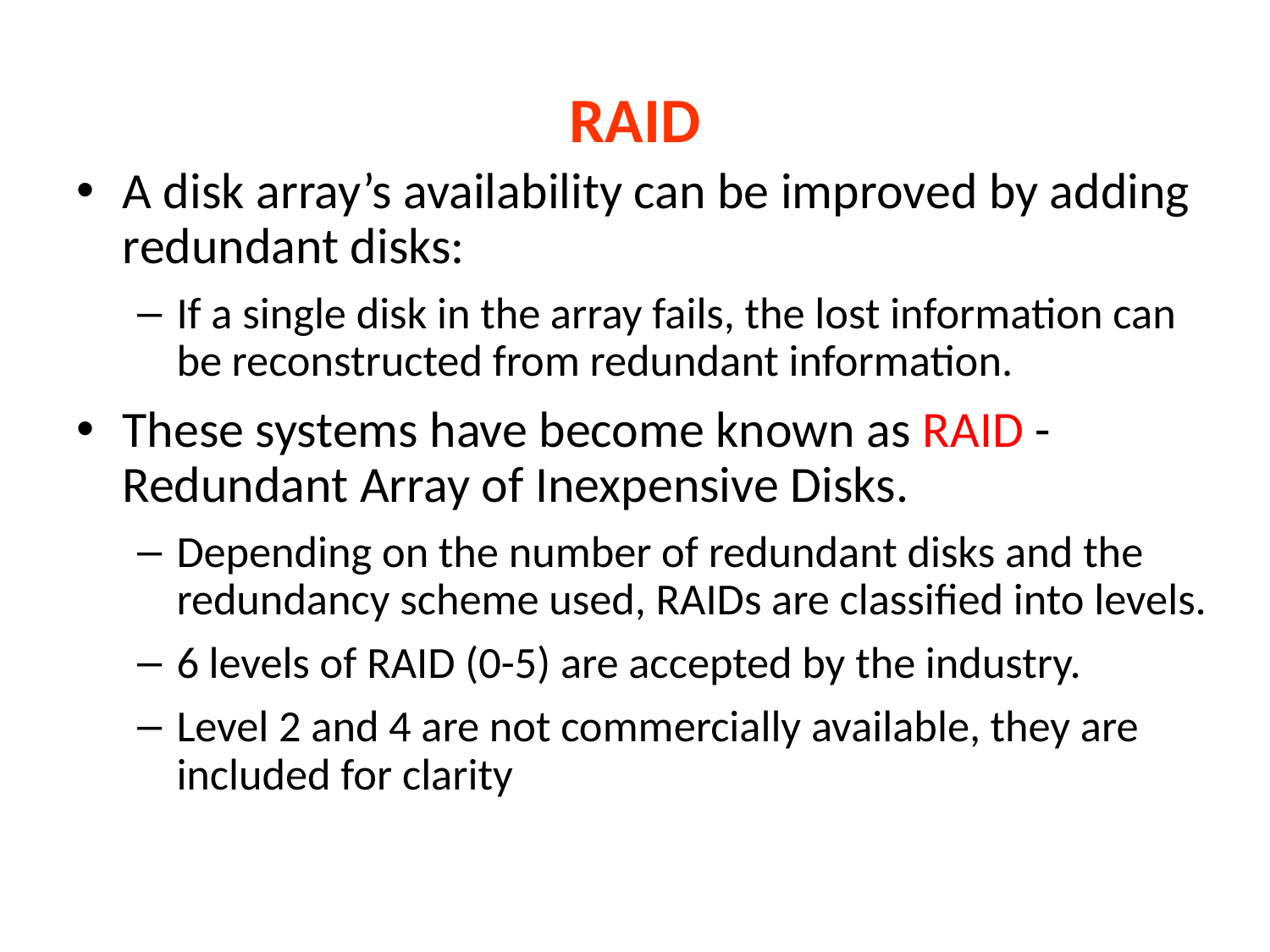

# RAID
A disk array’s availability can be improved by adding redundant disks:
If a single disk in the array fails, the lost information can be reconstructed from redundant information.
These systems have become known as RAID - Redundant Array of Inexpensive Disks.
Depending on the number of redundant disks and the redundancy scheme used, RAIDs are classified into levels.
6 levels of RAID (0-5) are accepted by the industry.
Level 2 and 4 are not commercially available, they are included for clarity